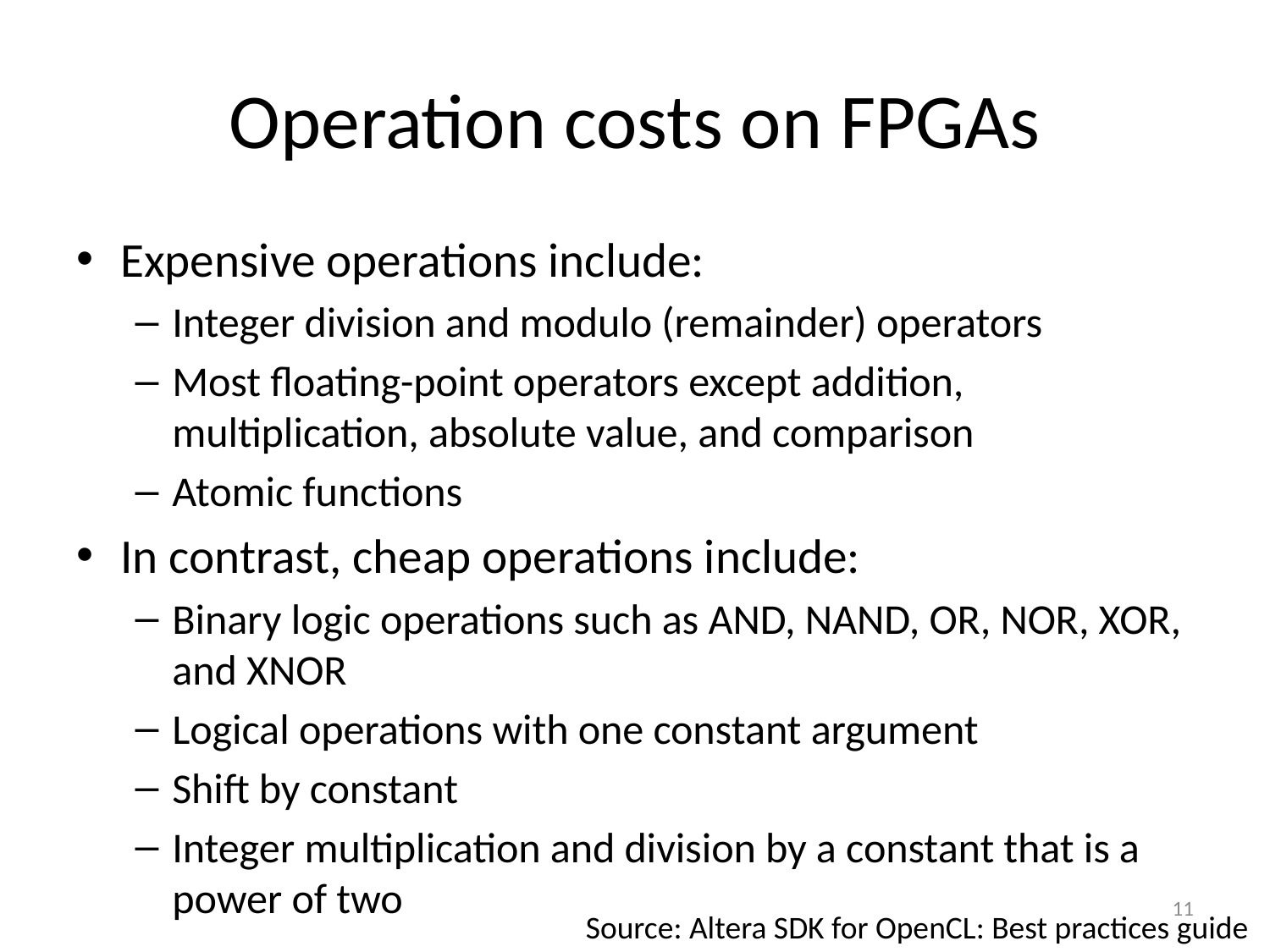

# Operation costs on FPGAs
Expensive operations include:
Integer division and modulo (remainder) operators
Most floating-point operators except addition, multiplication, absolute value, and comparison
Atomic functions
In contrast, cheap operations include:
Binary logic operations such as AND, NAND, OR, NOR, XOR, and XNOR
Logical operations with one constant argument
Shift by constant
Integer multiplication and division by a constant that is a power of two

11
Source: Altera SDK for OpenCL: Best practices guide